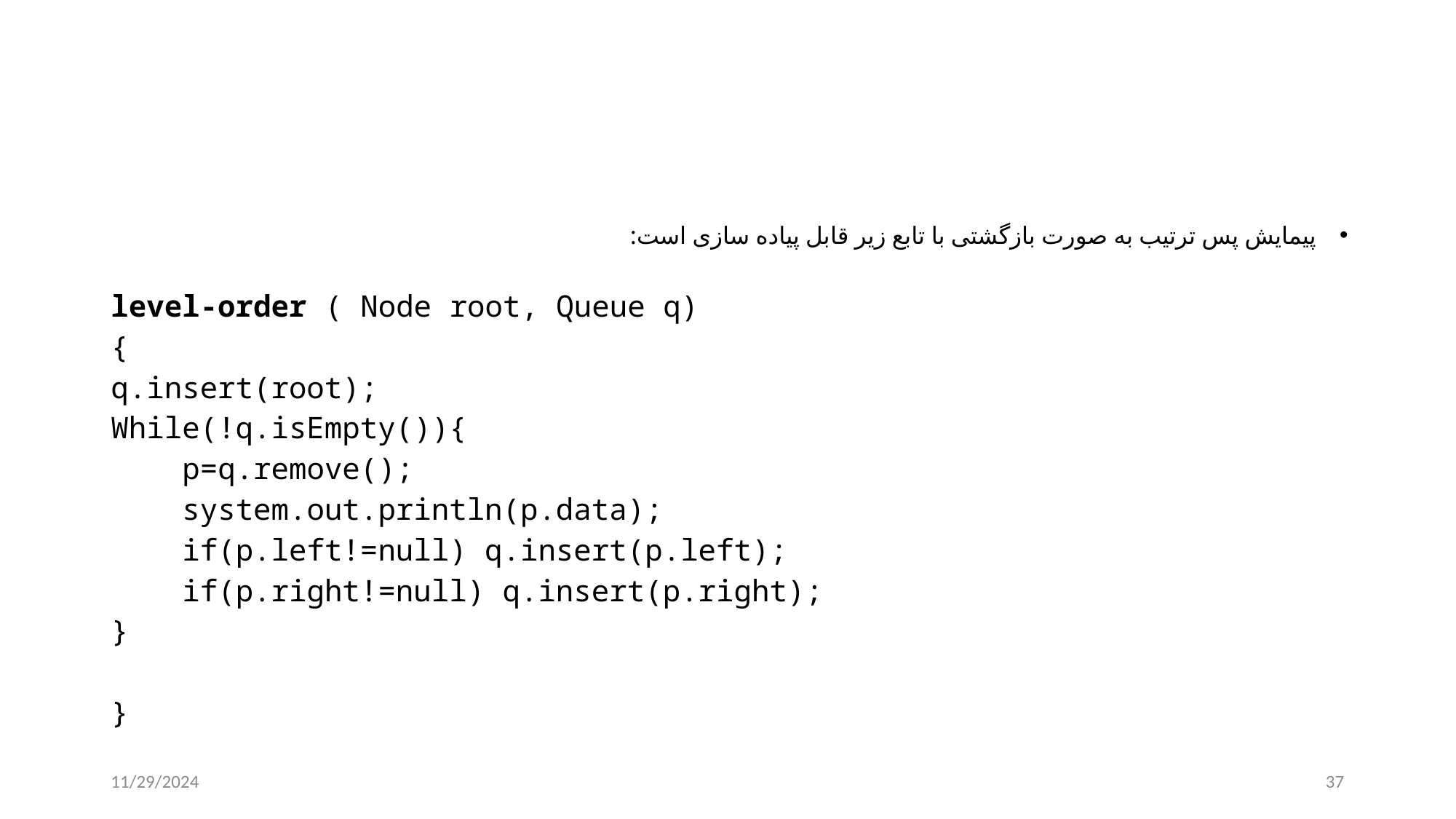

#
پیمایش پس ترتیب به صورت بازگشتی با تابع زیر قابل پیاده سازی است:

level-order ( Node root, Queue q)
{
q.insert(root);
While(!q.isEmpty()){
    p=q.remove();
    system.out.println(p.data);
    if(p.left!=null) q.insert(p.left);
    if(p.right!=null) q.insert(p.right);
}

}
11/29/2024

37